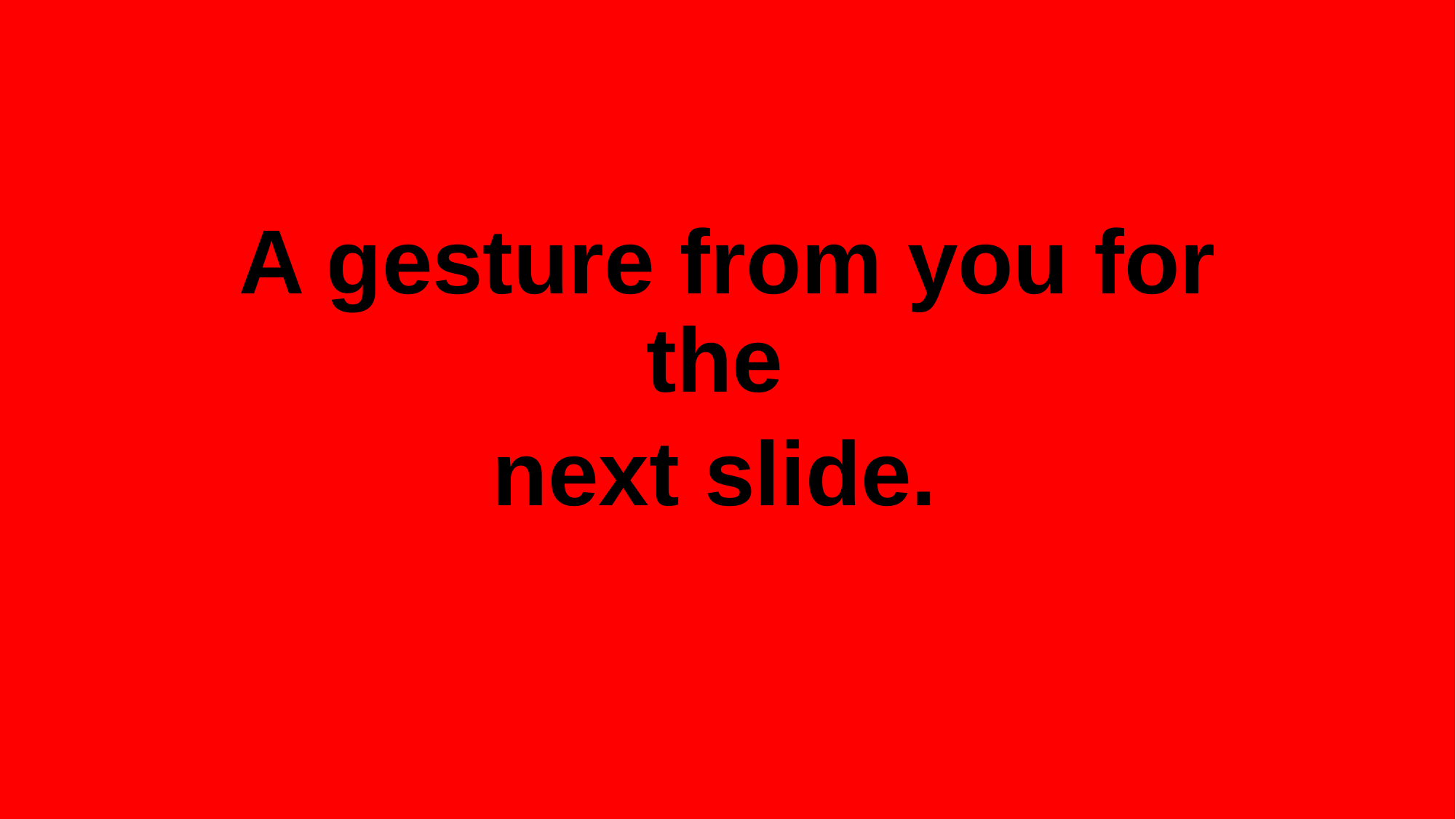

A gesture from you for the
next slide.